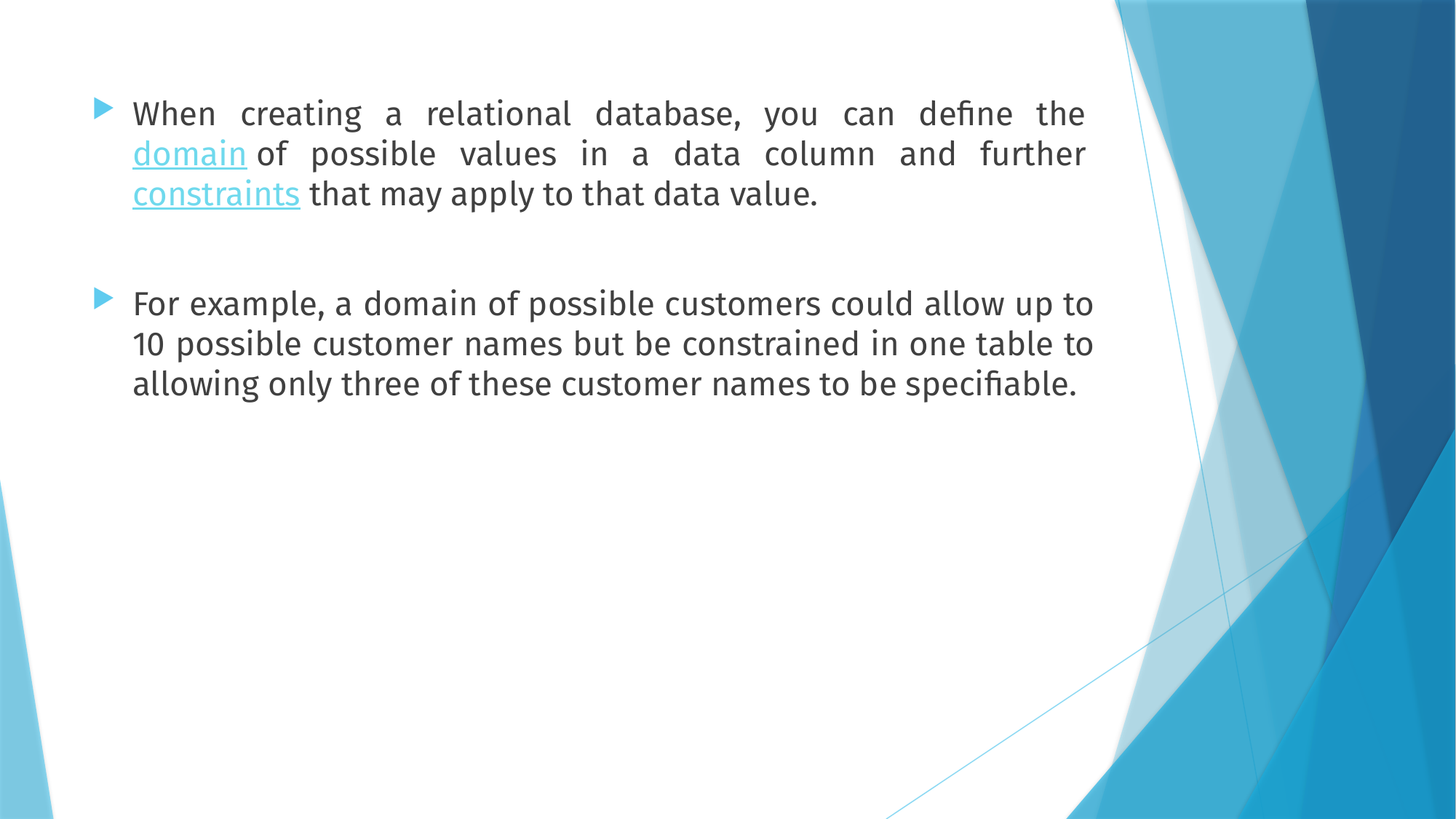

When creating a relational database, you can define the domain of possible values in a data column and further constraints that may apply to that data value.

For example, a domain of possible customers could allow up to 10 possible customer names but be constrained in one table to allowing only three of these customer names to be specifiable.